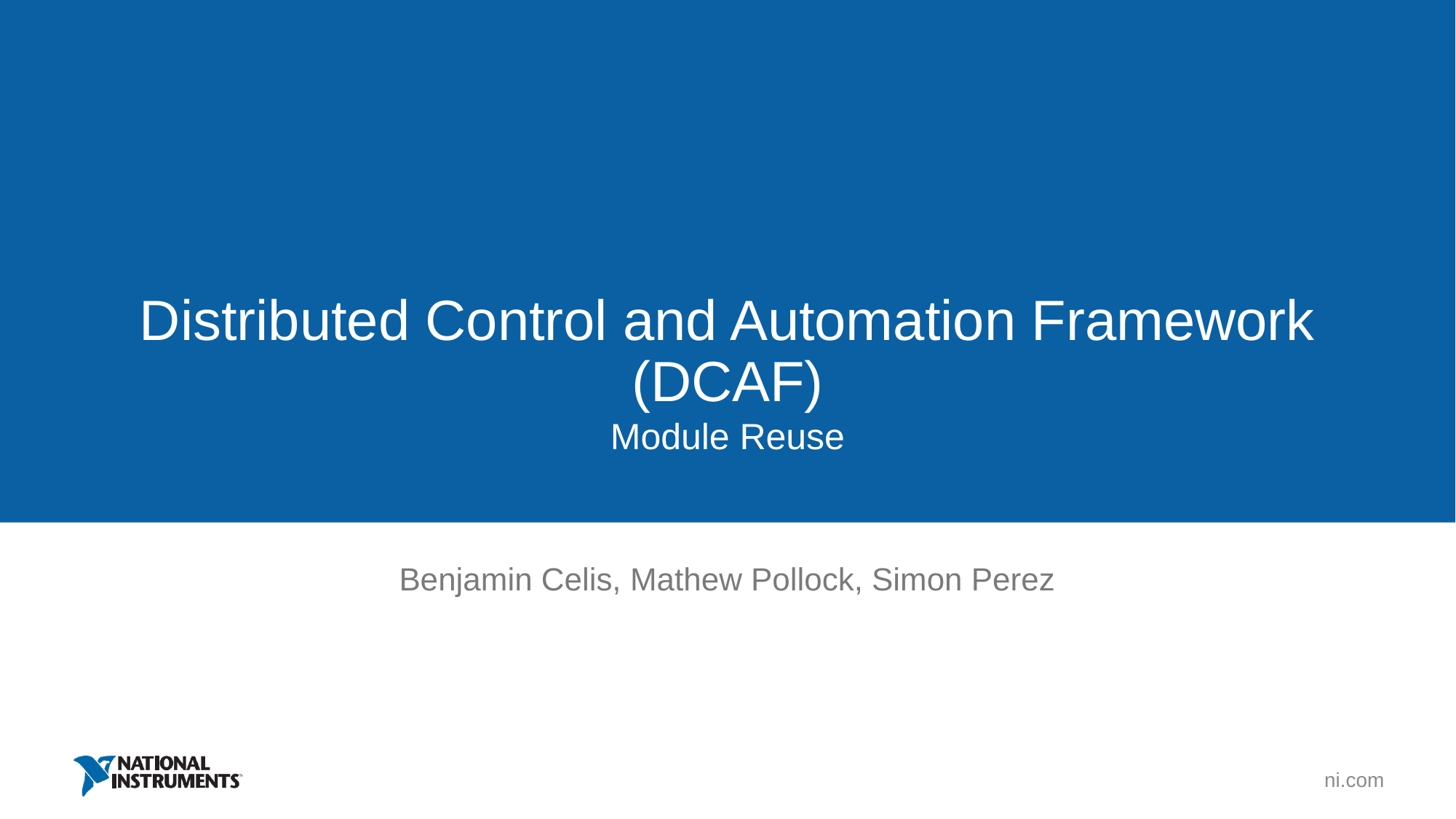

# Distributed Control and Automation Framework (DCAF)
Module Reuse
Benjamin Celis, Mathew Pollock, Simon Perez